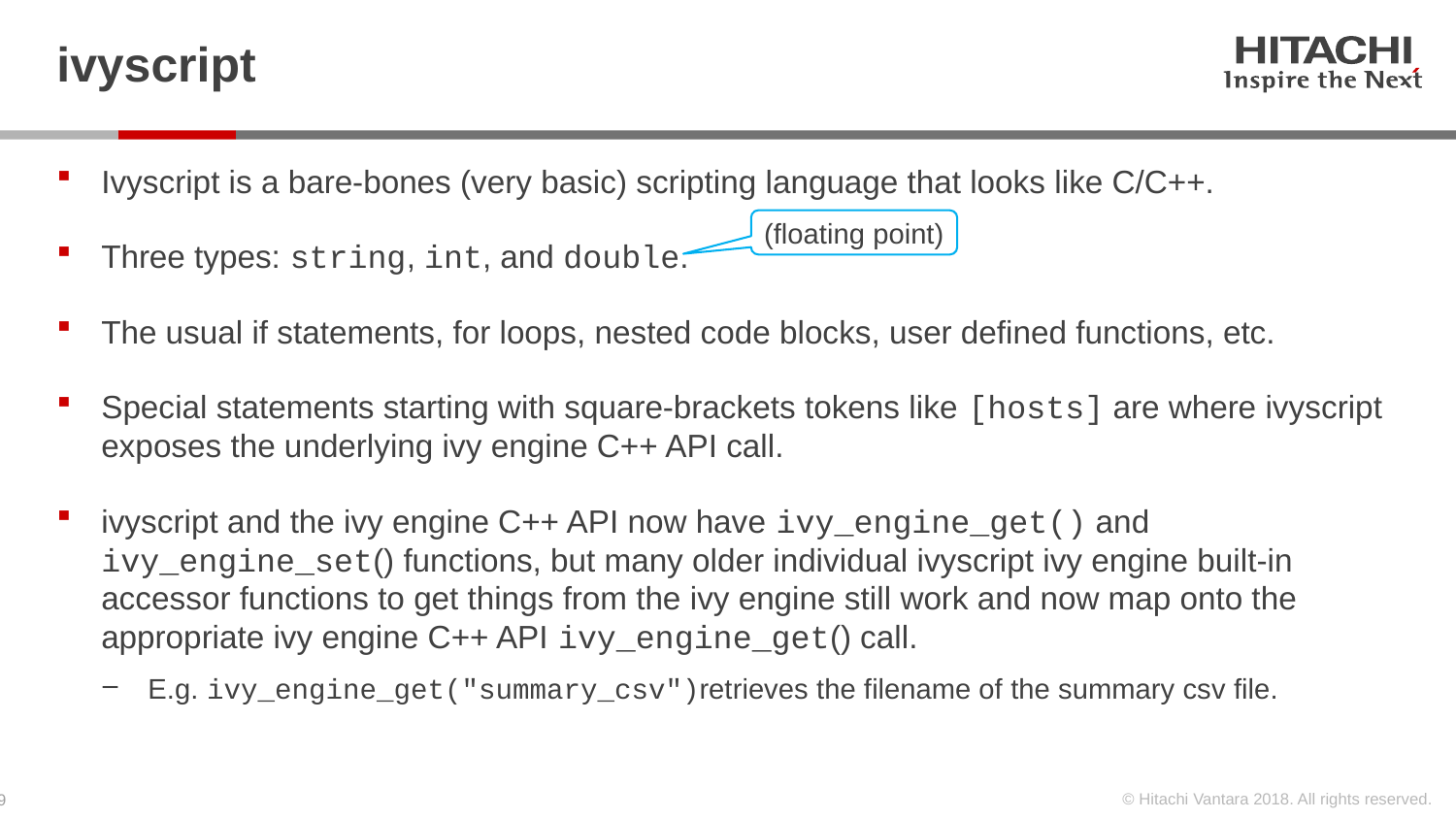

# ivyscript
Ivyscript is a bare-bones (very basic) scripting language that looks like C/C++.
Three types: string, int, and double.
The usual if statements, for loops, nested code blocks, user defined functions, etc.
Special statements starting with square-brackets tokens like [hosts] are where ivyscript exposes the underlying ivy engine C++ API call.
ivyscript and the ivy engine C++ API now have ivy_engine_get() and ivy_engine_set() functions, but many older individual ivyscript ivy engine built-in accessor functions to get things from the ivy engine still work and now map onto the appropriate ivy engine C++ API ivy_engine_get() call.
E.g. ivy_engine_get("summary_csv")retrieves the filename of the summary csv file.
(floating point)